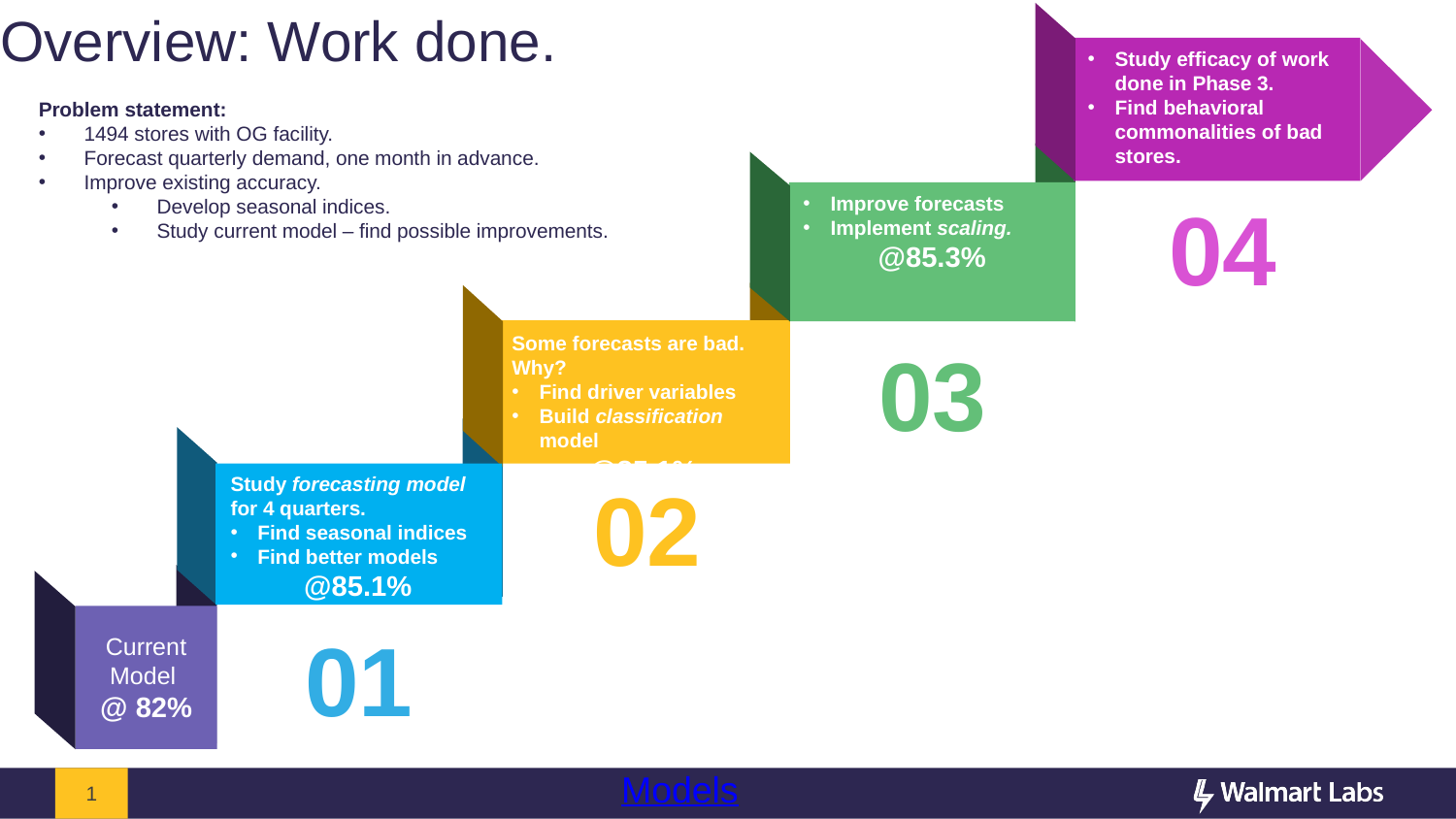

# Overview: Work done.

Study efficacy of work done in Phase 3.
Find behavioral commonalities of bad stores.

Problem statement:
1494 stores with OG facility.
Forecast quarterly demand, one month in advance.
Improve existing accuracy.
Develop seasonal indices.
Study current model – find possible improvements.

Improve forecasts
Implement scaling.
@85.3%

04

Some forecasts are bad. Why?
Find driver variables
Build classification model
@85.1%
03

Study forecasting model for 4 quarters.
Find seasonal indices
Find better models
@85.1%
02
x

Current
Model
@ 82%
01

Models

1